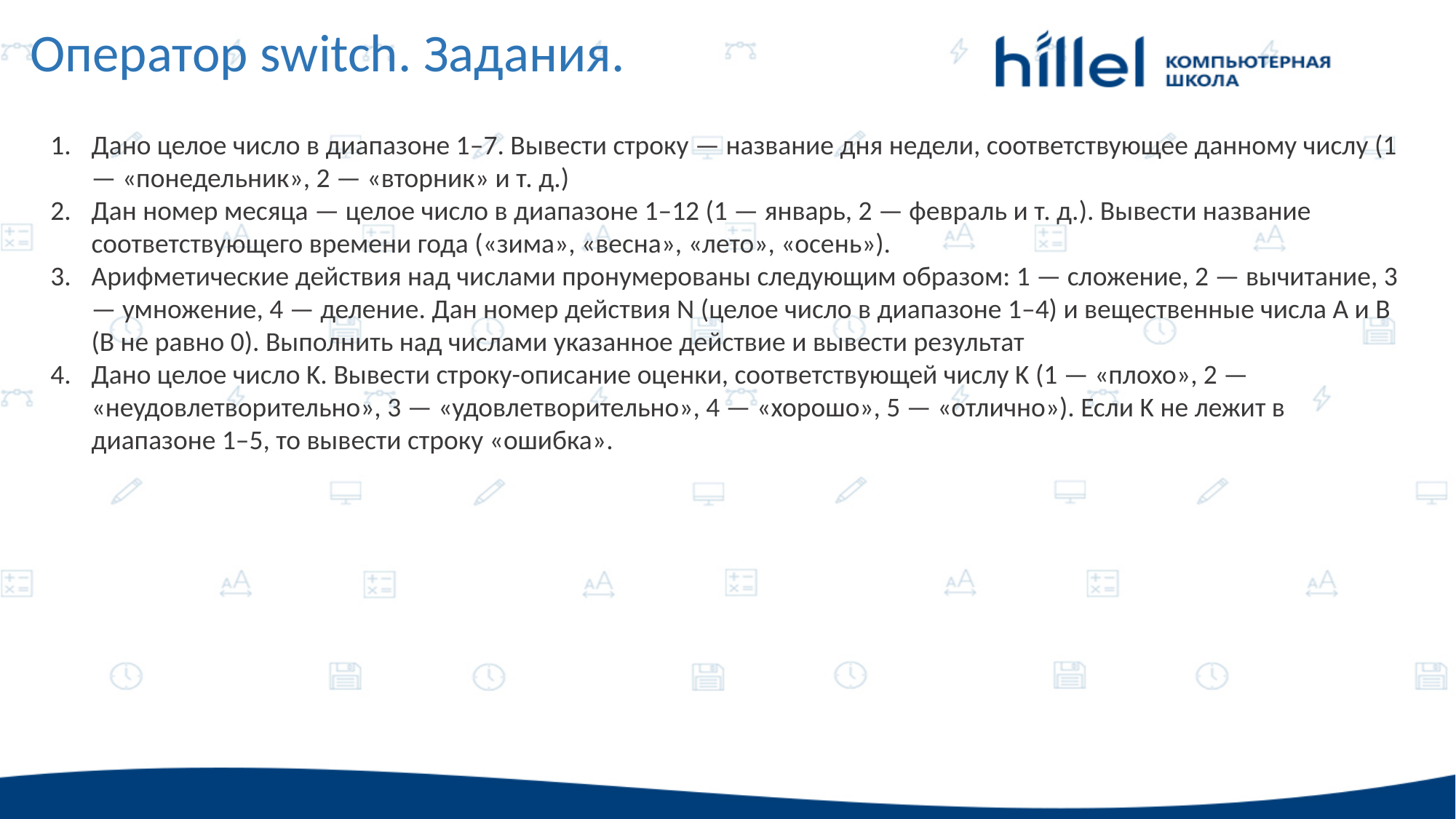

Оператор switch. Задания.
Дано целое число в диапазоне 1–7. Вывести строку — название дня недели, соответствующее данному числу (1 — «понедельник», 2 — «вторник» и т. д.)
Дан номер месяца — целое число в диапазоне 1–12 (1 — январь, 2 — февраль и т. д.). Вывести название соответствующего времени года («зима», «весна», «лето», «осень»).
Арифметические действия над числами пронумерованы следующим образом: 1 — сложение, 2 — вычитание, 3 — умножение, 4 — деление. Дан номер действия N (целое число в диапазоне 1–4) и вещественные числа A и B (В не равно 0). Выполнить над числами указанное действие и вывести результат
Дано целое число K. Вывести строку-описание оценки, соответствующей числу K (1 — «плохо», 2 — «неудовлетворительно», 3 — «удовлетворительно», 4 — «хорошо», 5 — «отлично»). Если K не лежит в диапазоне 1–5, то вывести строку «ошибка».